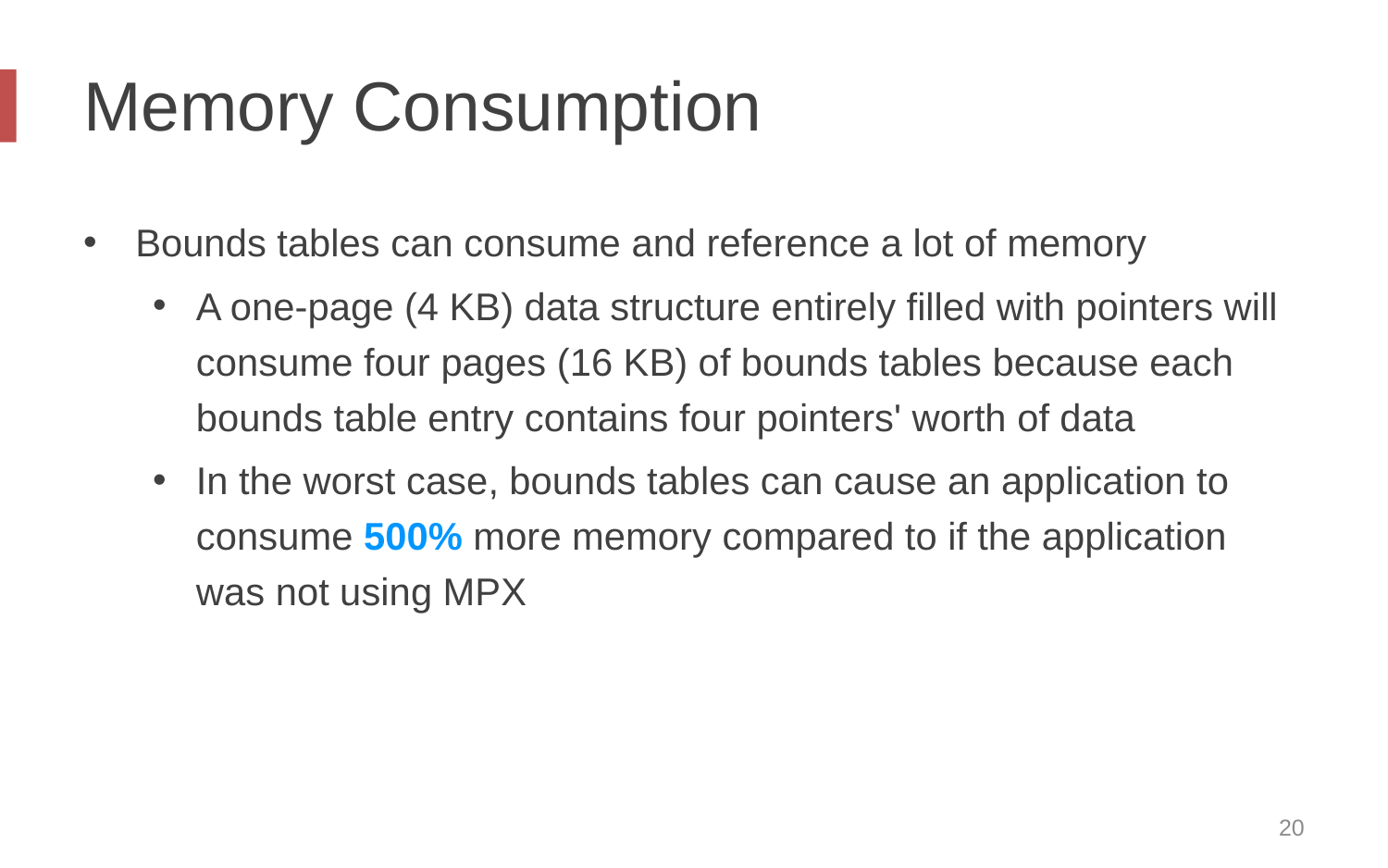

# Memory Consumption
Bounds tables can consume and reference a lot of memory
A one-page (4 KB) data structure entirely filled with pointers will consume four pages (16 KB) of bounds tables because each bounds table entry contains four pointers' worth of data
In the worst case, bounds tables can cause an application to consume 500% more memory compared to if the application was not using MPX
20